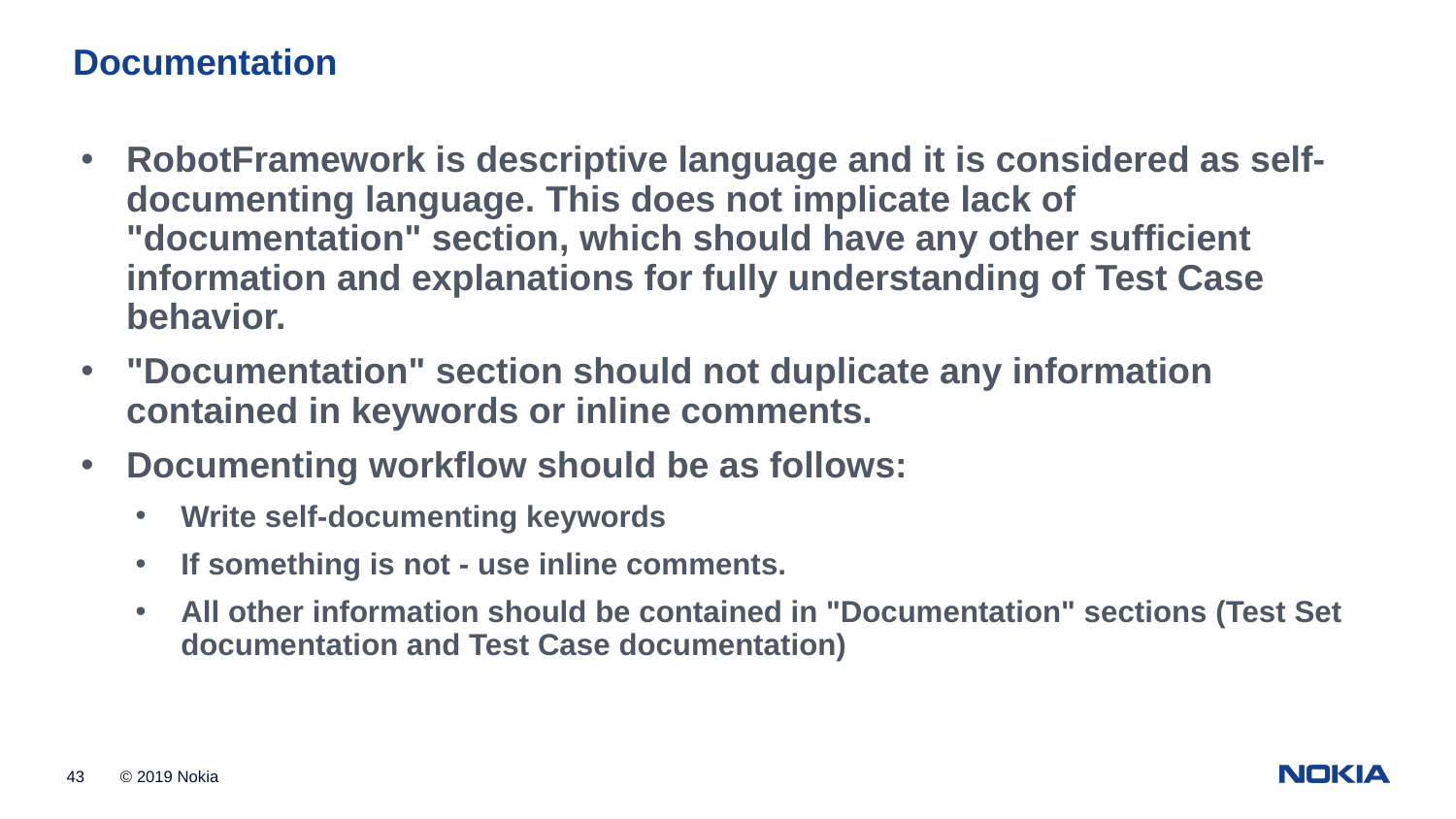

# Documentation
RobotFramework is descriptive language and it is considered as self-documenting language. This does not implicate lack of "documentation" section, which should have any other sufficient information and explanations for fully understanding of Test Case behavior.
"Documentation" section should not duplicate any information contained in keywords or inline comments.
Documenting workflow should be as follows:
Write self-documenting keywords
If something is not - use inline comments.
All other information should be contained in "Documentation" sections (Test Set documentation and Test Case documentation)